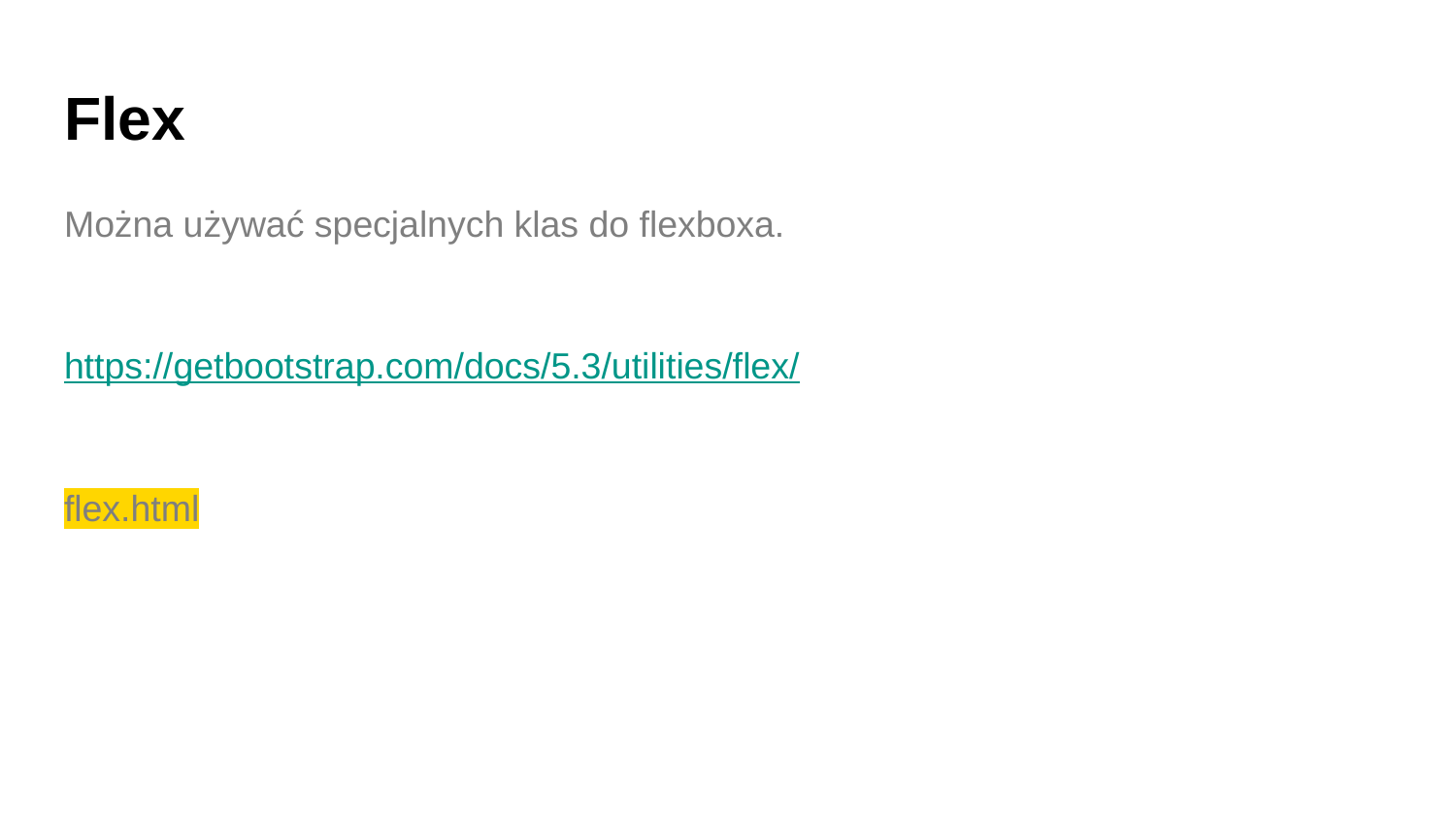

# Flex
Można używać specjalnych klas do flexboxa.

https://getbootstrap.com/docs/5.3/utilities/flex/

flex.html